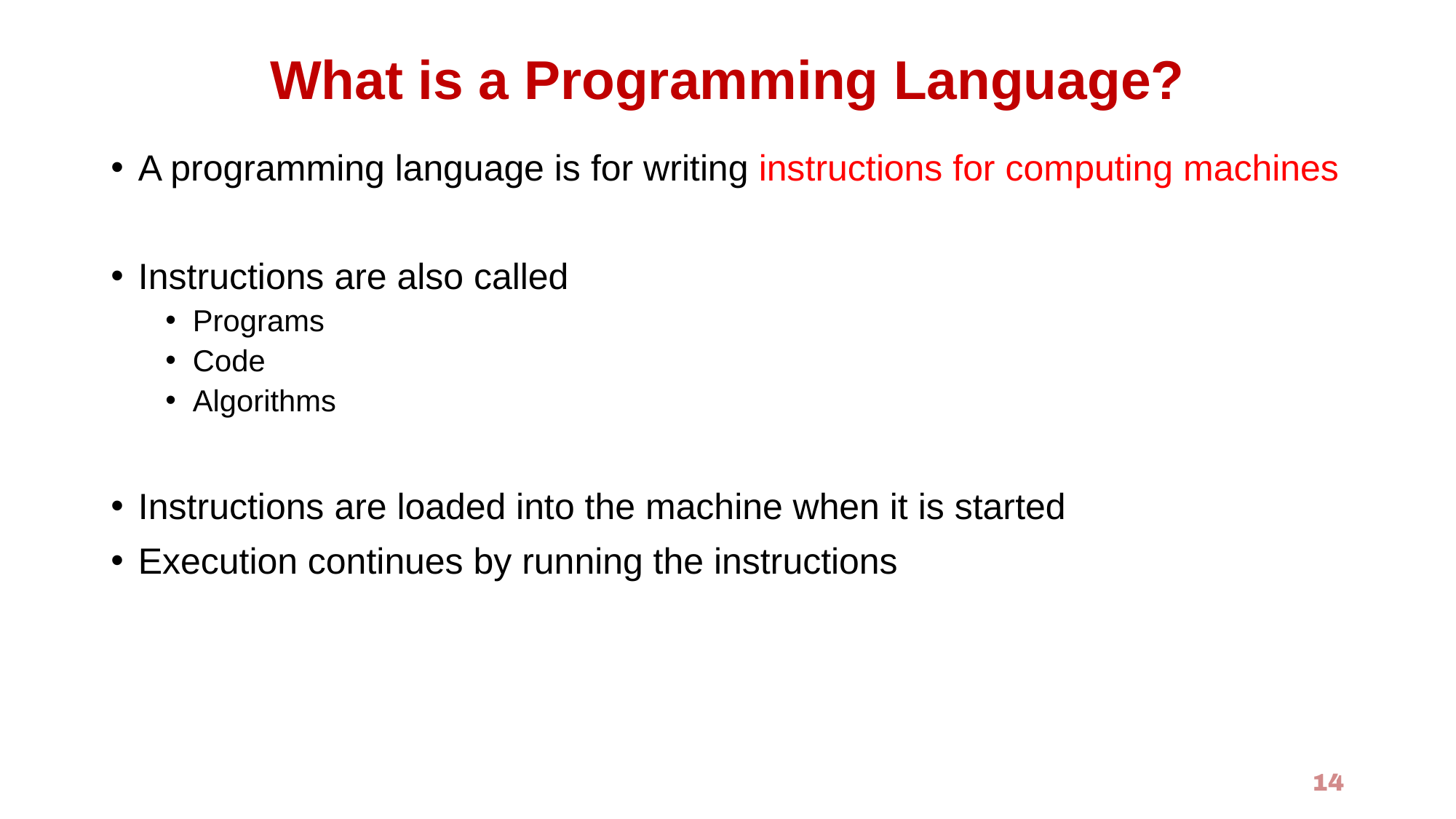

# What is a Programming Language?
A programming language is for writing instructions for computing machines

Instructions are also called
Programs
Code
Algorithms

Instructions are loaded into the machine when it is started
Execution continues by running the instructions
14